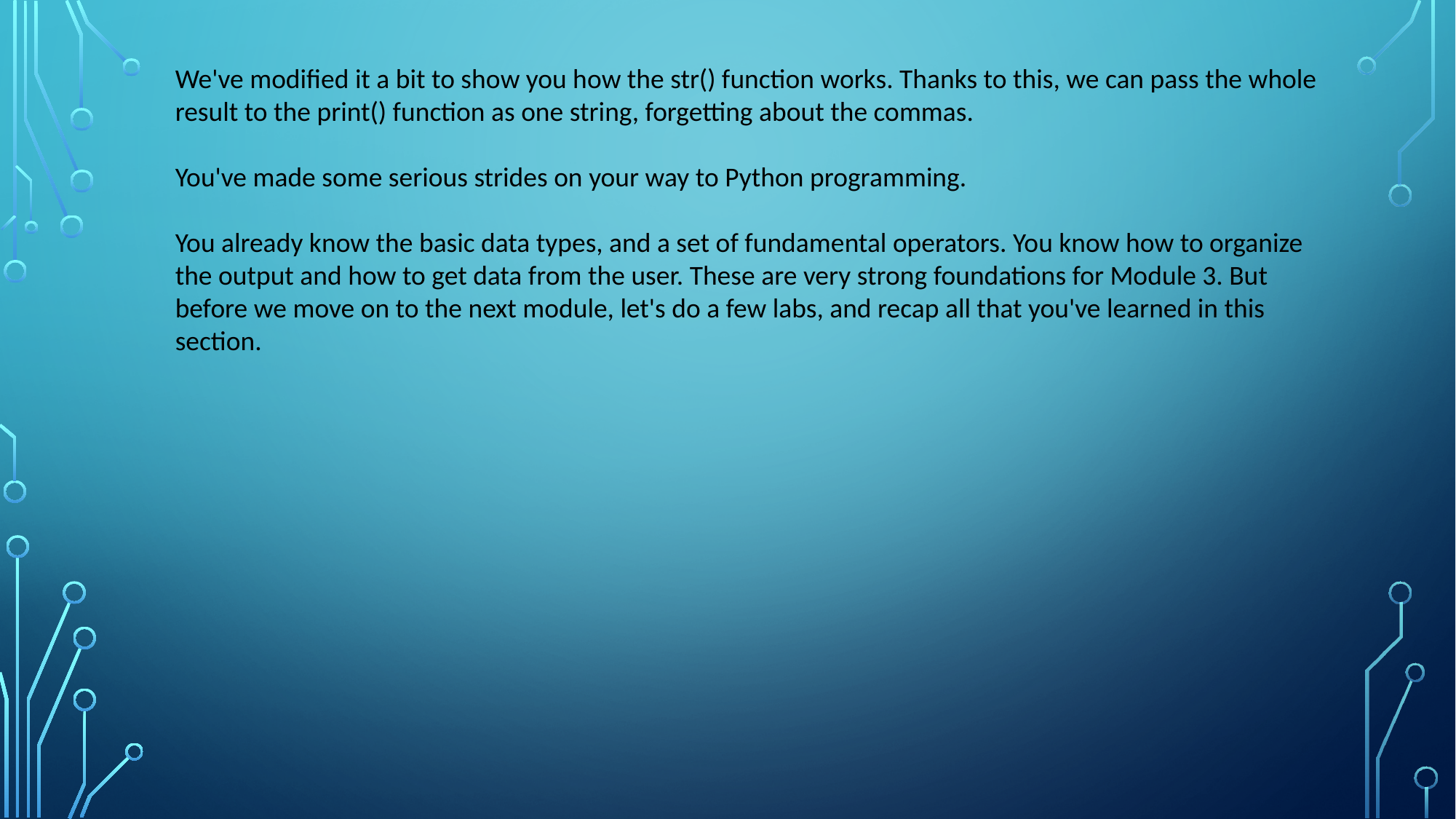

We've modified it a bit to show you how the str() function works. Thanks to this, we can pass the whole result to the print() function as one string, forgetting about the commas.

You've made some serious strides on your way to Python programming.

You already know the basic data types, and a set of fundamental operators. You know how to organize the output and how to get data from the user. These are very strong foundations for Module 3. But before we move on to the next module, let's do a few labs, and recap all that you've learned in this section.